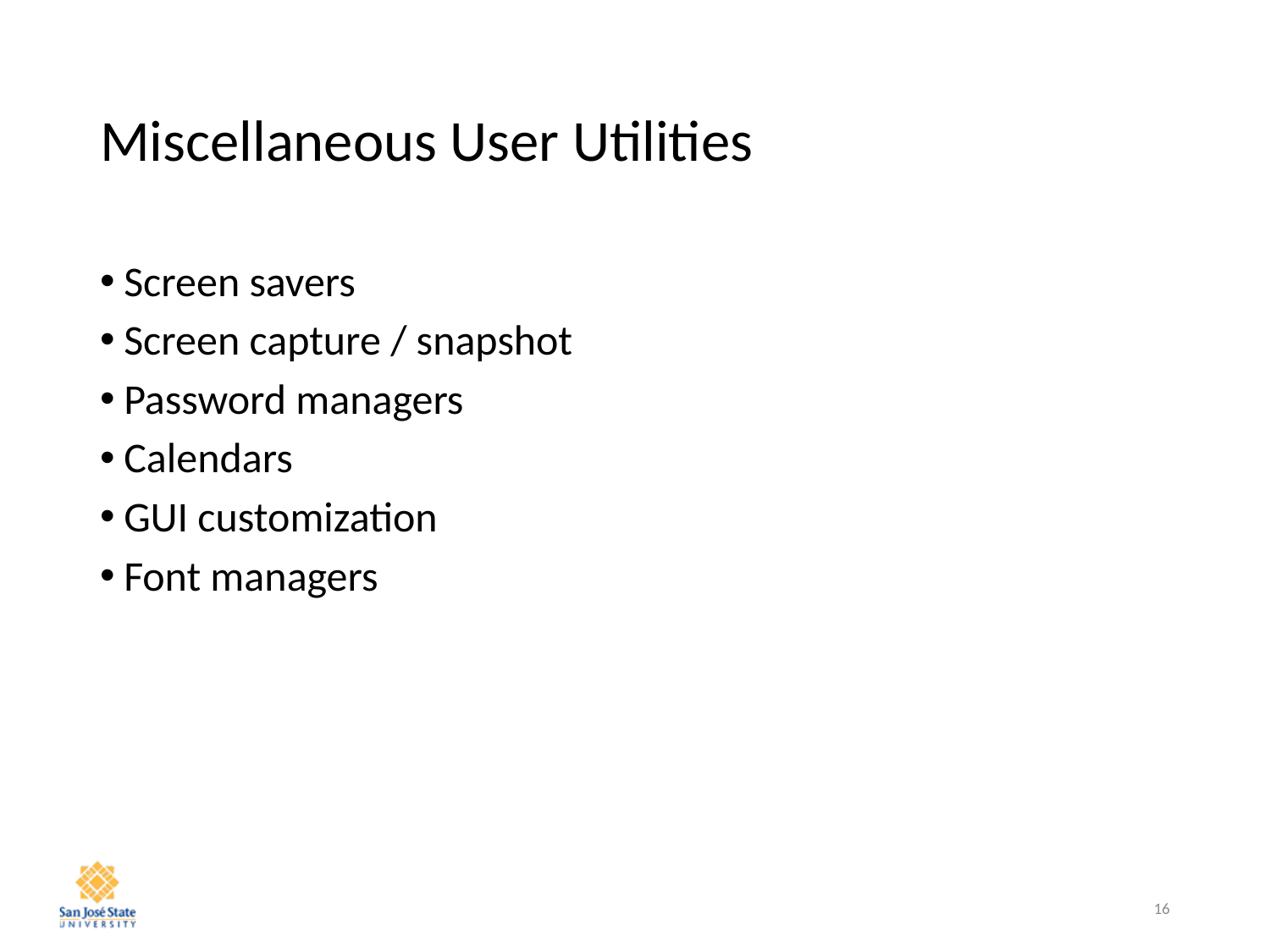

# Miscellaneous User Utilities
Screen savers
Screen capture / snapshot
Password managers
Calendars
GUI customization
Font managers

16